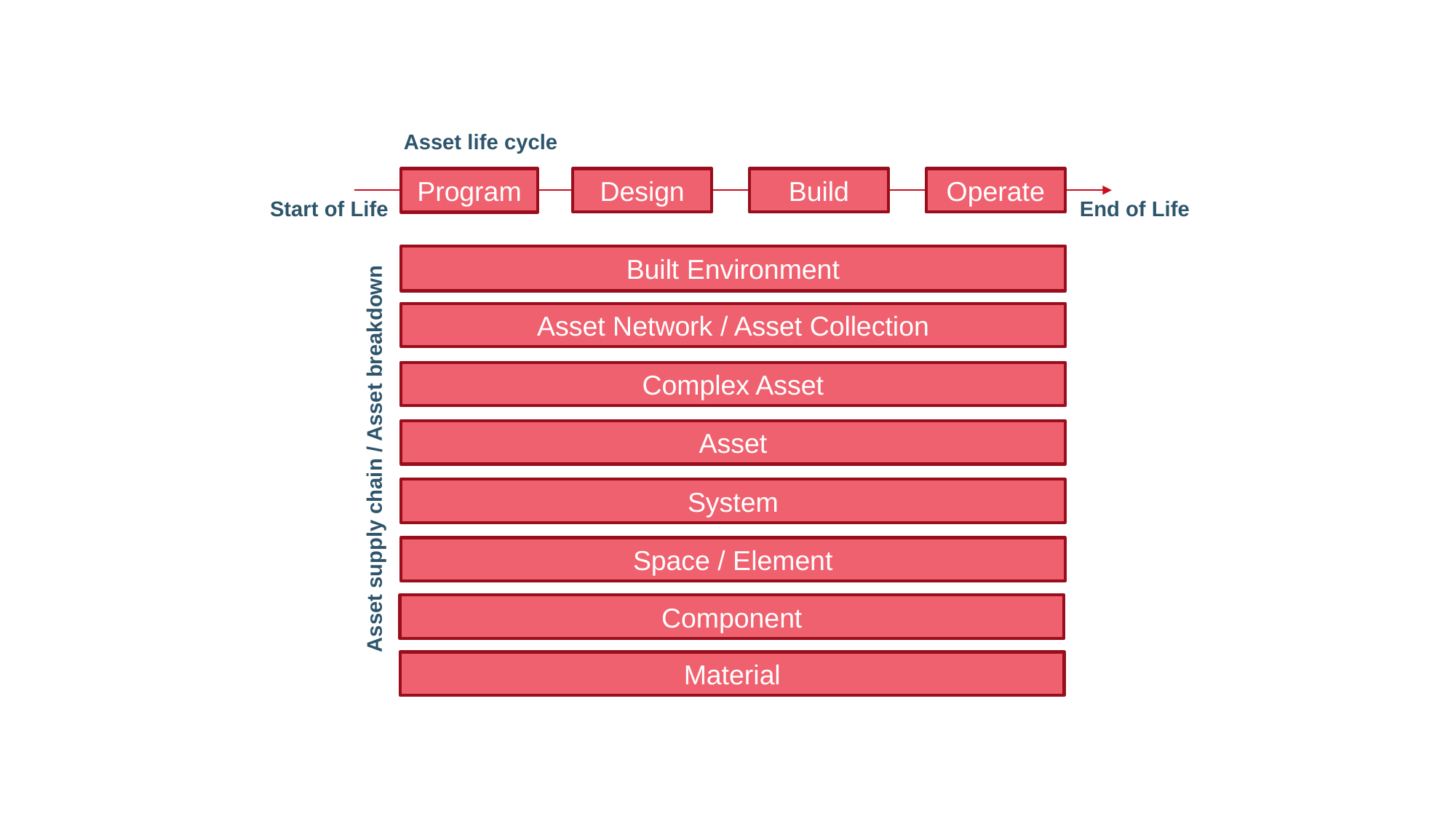

Asset life cycle
Program
Design
Build
Operate
Start of Life
End of Life
Built Environment
Asset Network / Asset Collection
Complex Asset
Asset
Asset supply chain / Asset breakdown
System
Space / Element
Component
Material